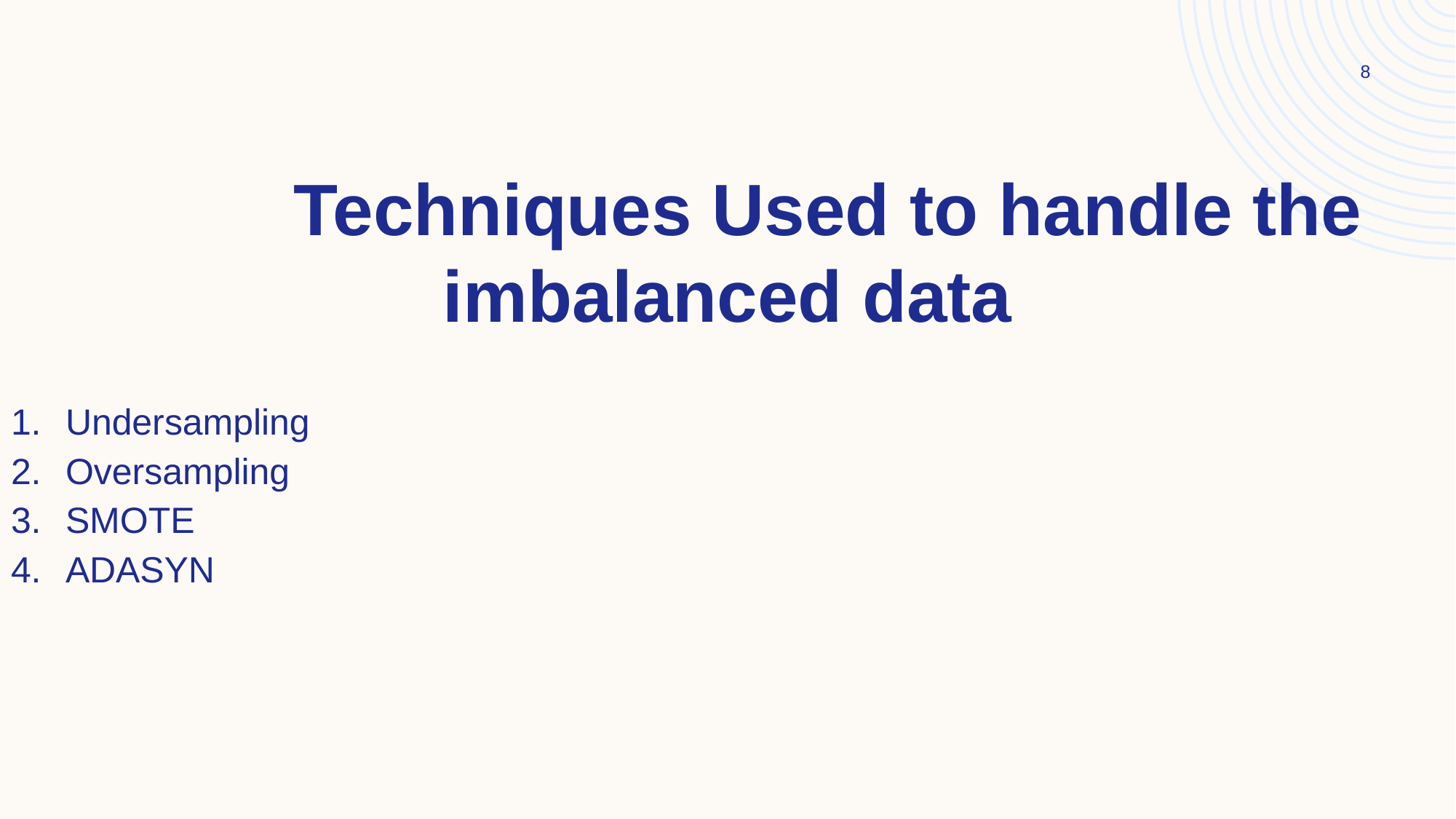

8
                 Techniques Used to handle the imbalanced data

Undersampling
Oversampling
SMOTE
ADASYN